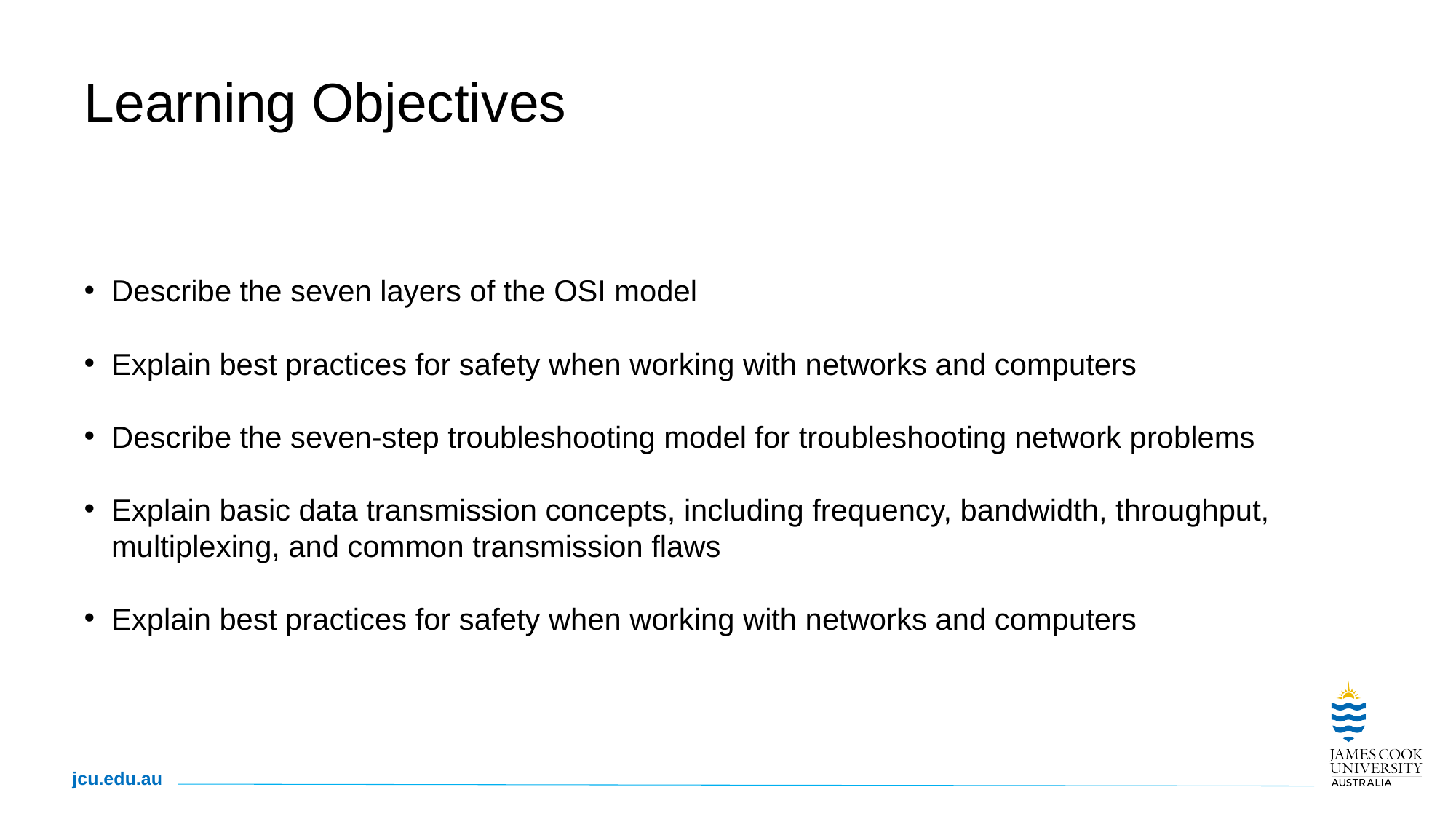

# Learning Objectives

Describe the seven layers of the OSI model

Explain best practices for safety when working with networks and computers

Describe the seven-step troubleshooting model for troubleshooting network problems

Explain basic data transmission concepts, including frequency, bandwidth, throughput, multiplexing, and common transmission flaws

Explain best practices for safety when working with networks and computers